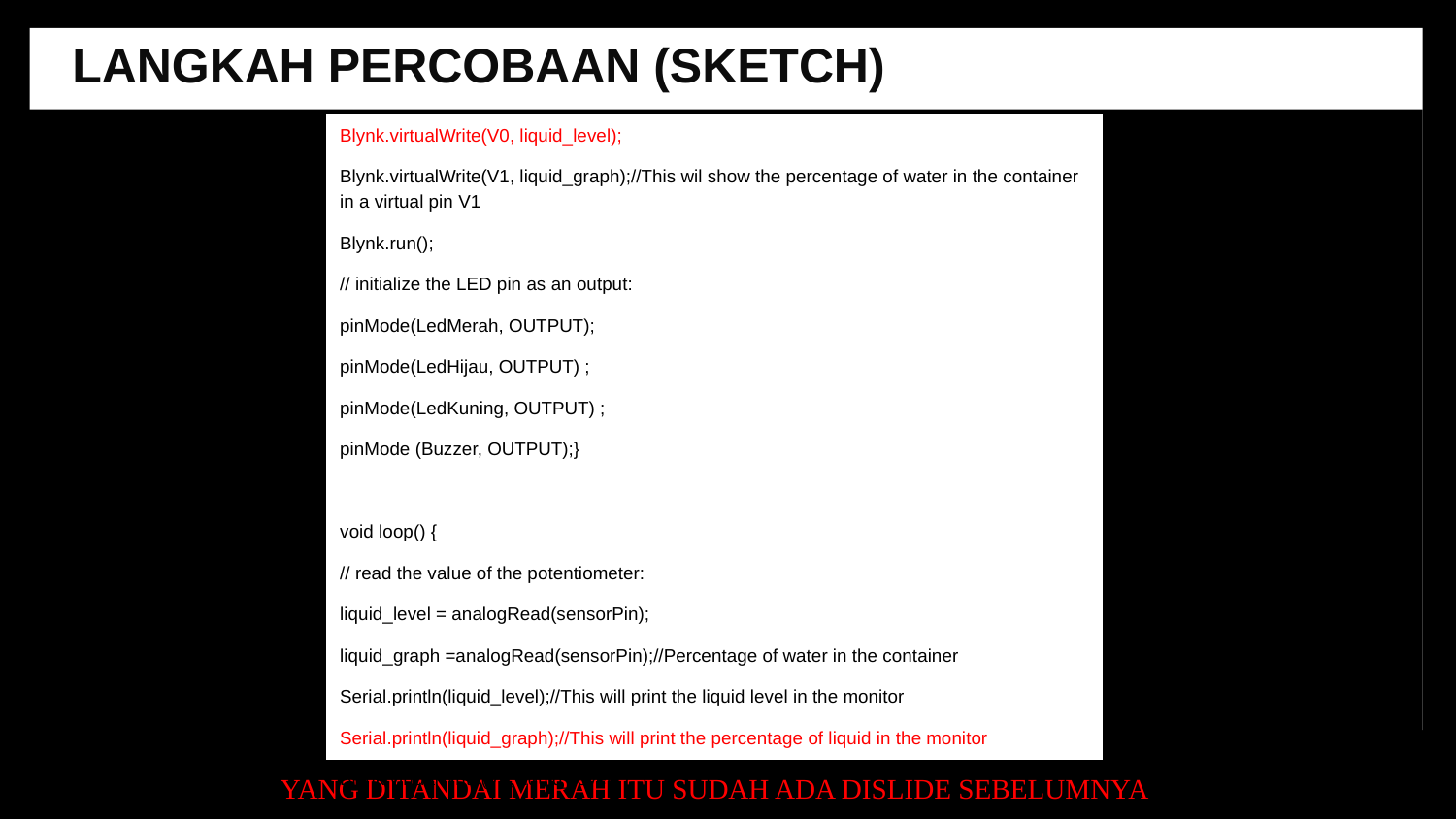

LANGKAH PERCOBAAN (SKETCH)

Blynk.virtualWrite(V0, liquid_level);
Blynk.virtualWrite(V1, liquid_graph);//This wil show the percentage of water in the container in a virtual pin V1
Blynk.run();
// initialize the LED pin as an output:
pinMode(LedMerah, OUTPUT);
pinMode(LedHijau, OUTPUT) ;
pinMode(LedKuning, OUTPUT) ;
pinMode (Buzzer, OUTPUT);}

void loop() {
// read the value of the potentiometer:
liquid_level = analogRead(sensorPin);
liquid_graph =analogRead(sensorPin);//Percentage of water in the container
Serial.println(liquid_level);//This will print the liquid level in the monitor
Serial.println(liquid_graph);//This will print the percentage of liquid in the monitor
Blynk.virtualWrite(V0, liquid_level);
Blynk.virtualWrite(V1, liquid_graph);
Blynk.run();
int analogValue = analogRead(sensorPin);
// if the analog value is high enough, turn on the LED:
if (analogValue < BatasBawah)
{digitalWrite(LedHijau, HIGH);}
else {digitalWrite(LedHijau, LOW);}
if (analogValue > BatasBawah )
{digitalWrite(LedKuning, HIGH);}
else {digitalWrite(LedKuning, LOW);}
if (analogValue > BatasAtas)
{digitalWrite(LedKuning, LOW);
digitalWrite(LedMerah, HIGH);
digitalWrite(Buzzer , HIGH);}
else {digitalWrite(LedMerah, LOW);
      digitalWrite(Buzzer , LOW);}
Serial.println(analogValue);
delay(100);
}

YANG DITANDAI MERAH ITU SUDAH ADA DISLIDE SEBELUMNYA